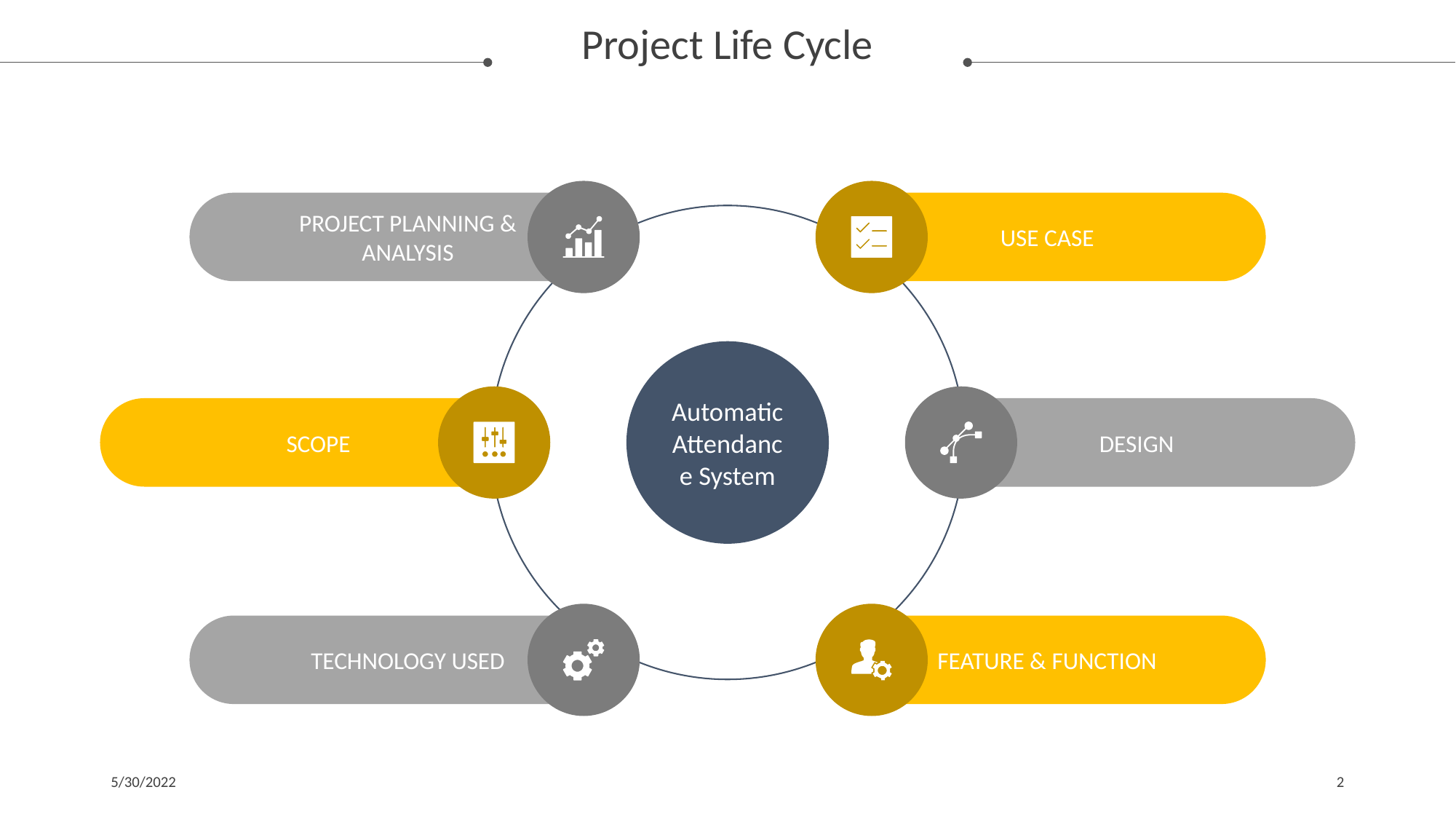

Project Life Cycle

PROJECT PLANNING &
ANALYSIS
USE CASE

Automatic Attendance System

SCOPE
DESIGN

TECHNOLOGY USED
FEATURE & FUNCTION

5/30/2022
2